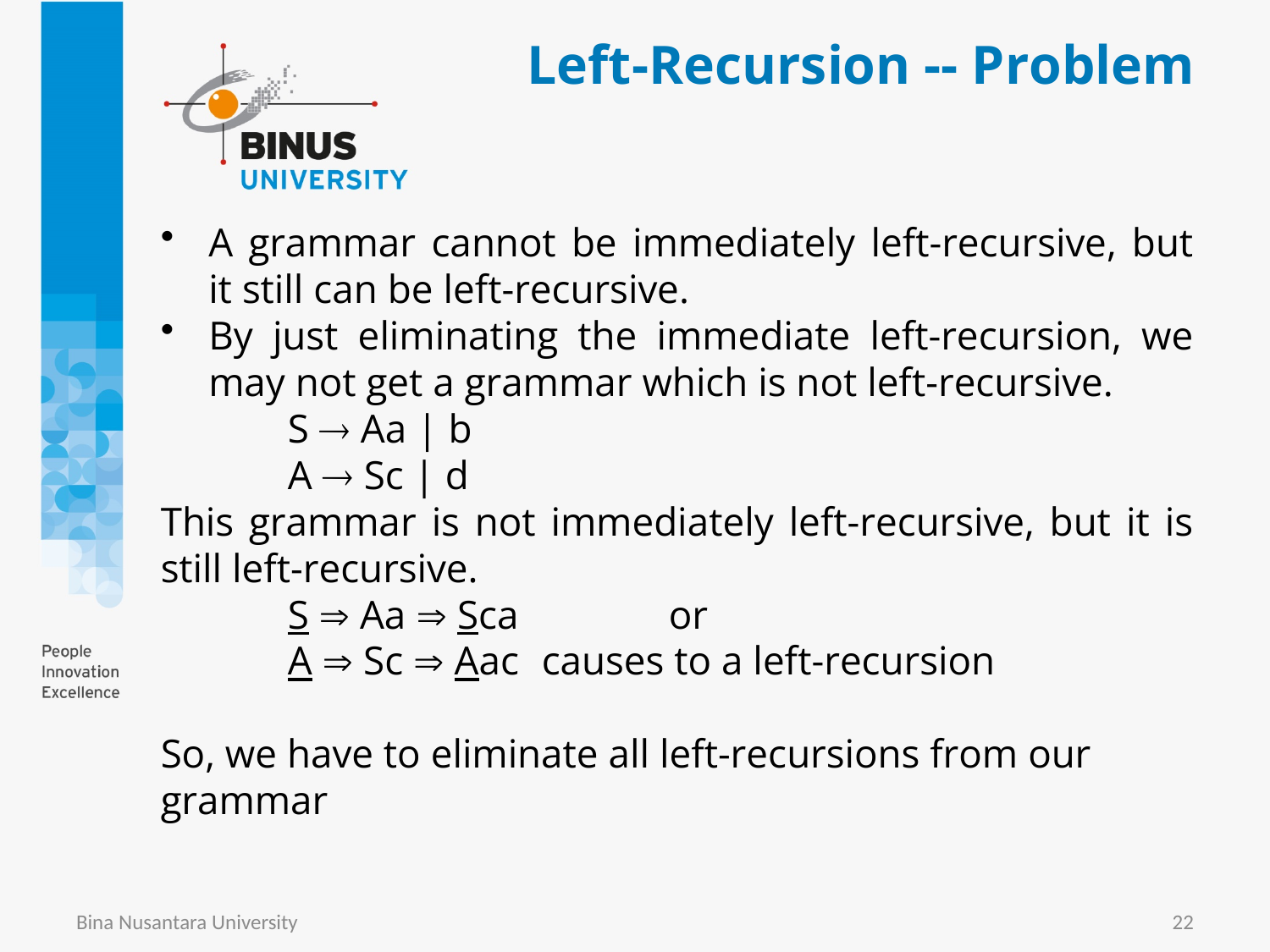

# Left-Recursion -- Problem
A grammar cannot be immediately left-recursive, but it still can be left-recursive.
By just eliminating the immediate left-recursion, we may not get a grammar which is not left-recursive.
	S → Aa | b
	A → Sc | d
This grammar is not immediately left-recursive, but it is still left-recursive.
	S ⇒ Aa ⇒ Sca    	or
	A ⇒ Sc ⇒ Aac 	causes to a left-recursion

So, we have to eliminate all left-recursions from our grammar

Bina Nusantara University
22